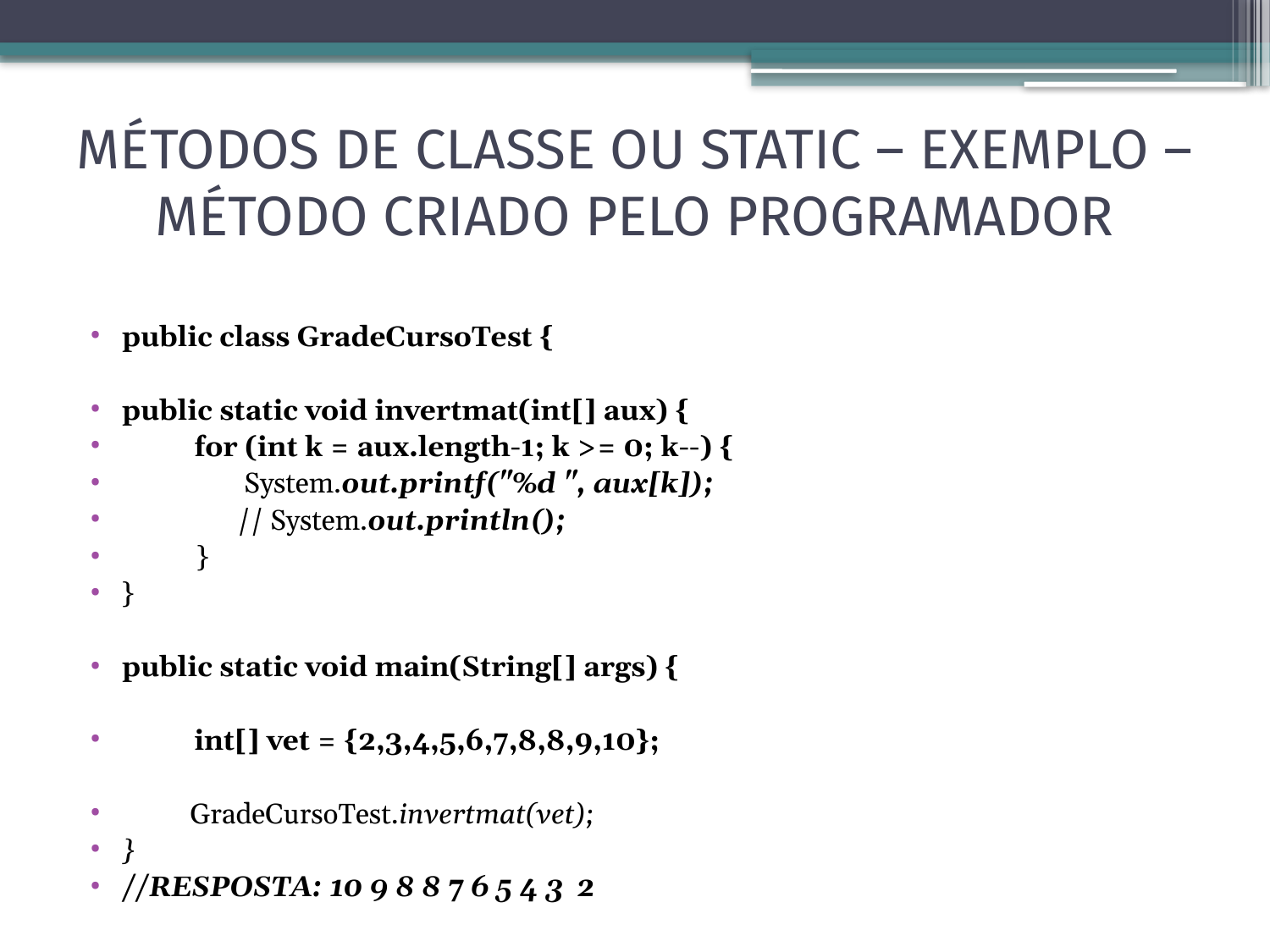

# MÉTODOS DE CLASSE OU STATIC – EXEMPLO – MÉTODO CRIADO PELO PROGRAMADOR
public class GradeCursoTest {

public static void invertmat(int[] aux) {
          for (int k = aux.length-1; k >= 0; k--) {
                  System.out.printf("%d ", aux[k]);
                 // System.out.println();
           }
}

public static void main(String[] args) {

          int[] vet = {2,3,4,5,6,7,8,8,9,10};

          GradeCursoTest.invertmat(vet);
}
//RESPOSTA: 10 9 8 8 7 6 5 4 3  2